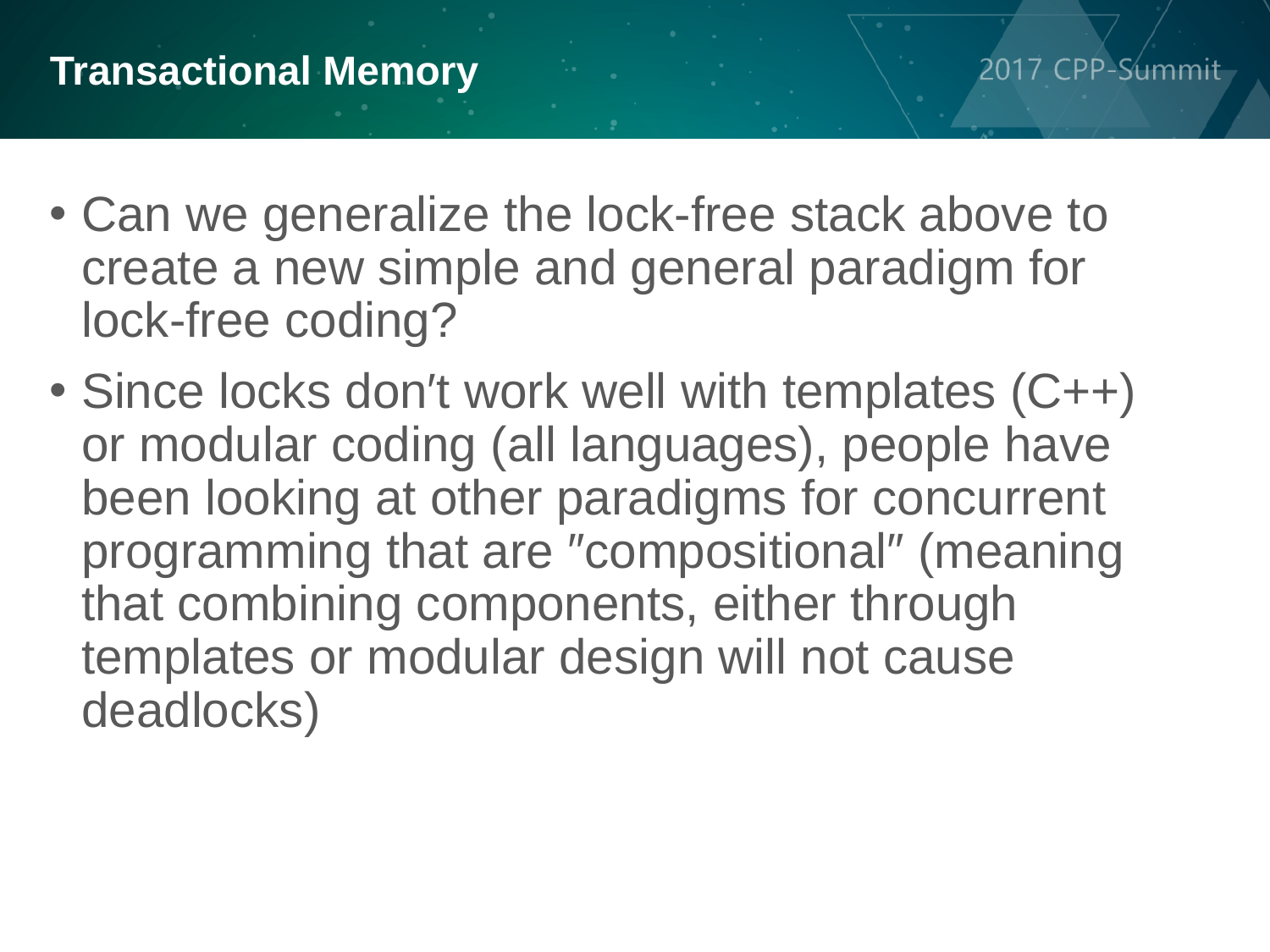

Transactional Memory
Can we generalize the lock-free stack above to create a new simple and general paradigm for lock-free coding?
Since locks don′t work well with templates (C++) or modular coding (all languages), people have been looking at other paradigms for concurrent programming that are ″compositional″ (meaning that combining components, either through templates or modular design will not cause deadlocks)